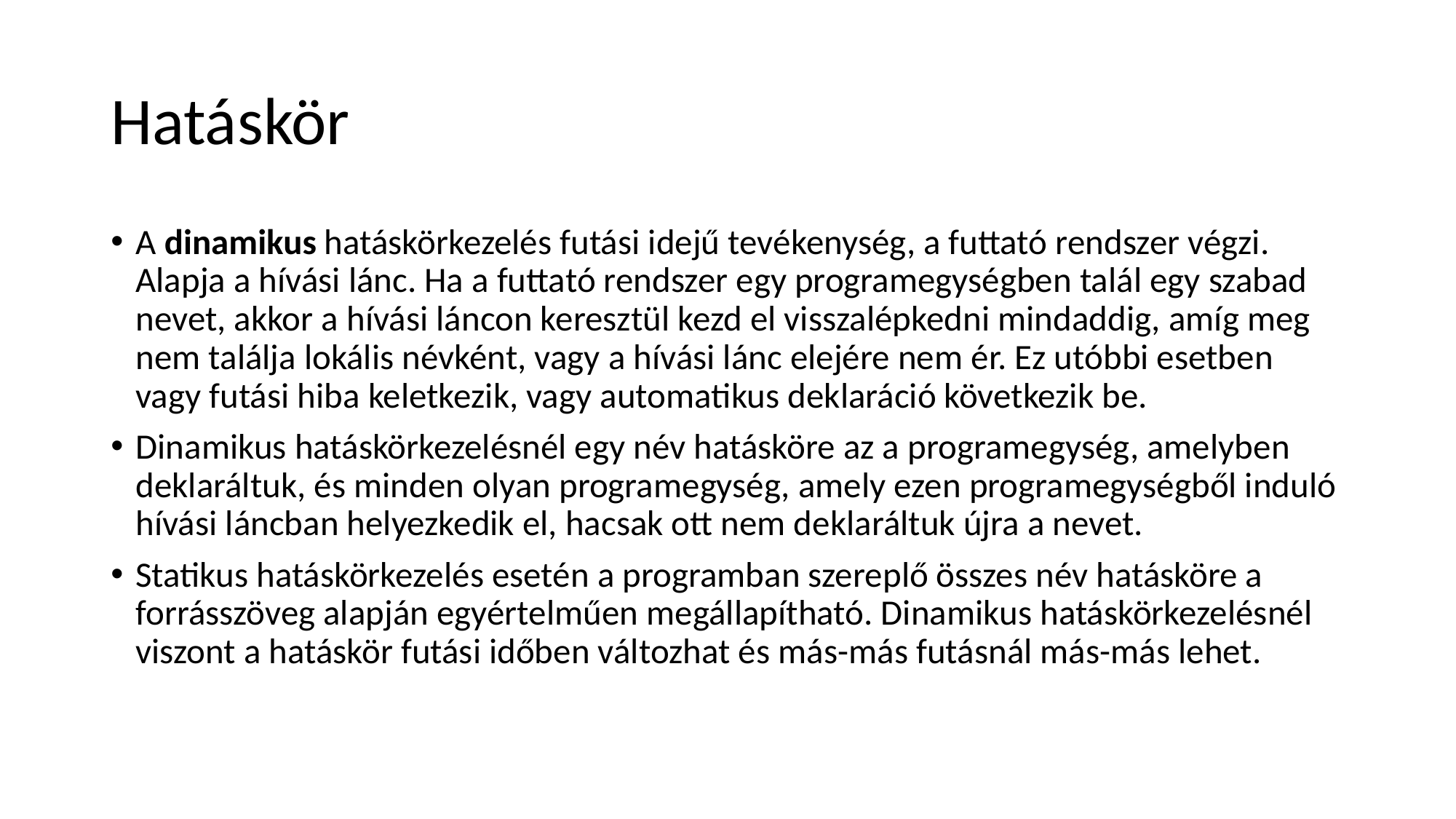

# Hatáskör
A dinamikus hatáskörkezelés futási idejű tevékenység, a futtató rendszer végzi. Alapja a hívási lánc. Ha a futtató rendszer egy programegységben talál egy szabad nevet, akkor a hívási láncon keresztül kezd el visszalépkedni mindaddig, amíg meg nem találja lokális névként, vagy a hívási lánc elejére nem ér. Ez utóbbi esetben vagy futási hiba keletkezik, vagy automatikus deklaráció következik be.
Dinamikus hatáskörkezelésnél egy név hatásköre az a programegység, amelyben deklaráltuk, és minden olyan programegység, amely ezen programegységből induló hívási láncban helyezkedik el, hacsak ott nem deklaráltuk újra a nevet.
Statikus hatáskörkezelés esetén a programban szereplő összes név hatásköre a forrásszöveg alapján egyértelműen megállapítható. Dinamikus hatáskörkezelésnél viszont a hatáskör futási időben változhat és más-más futásnál más-más lehet.